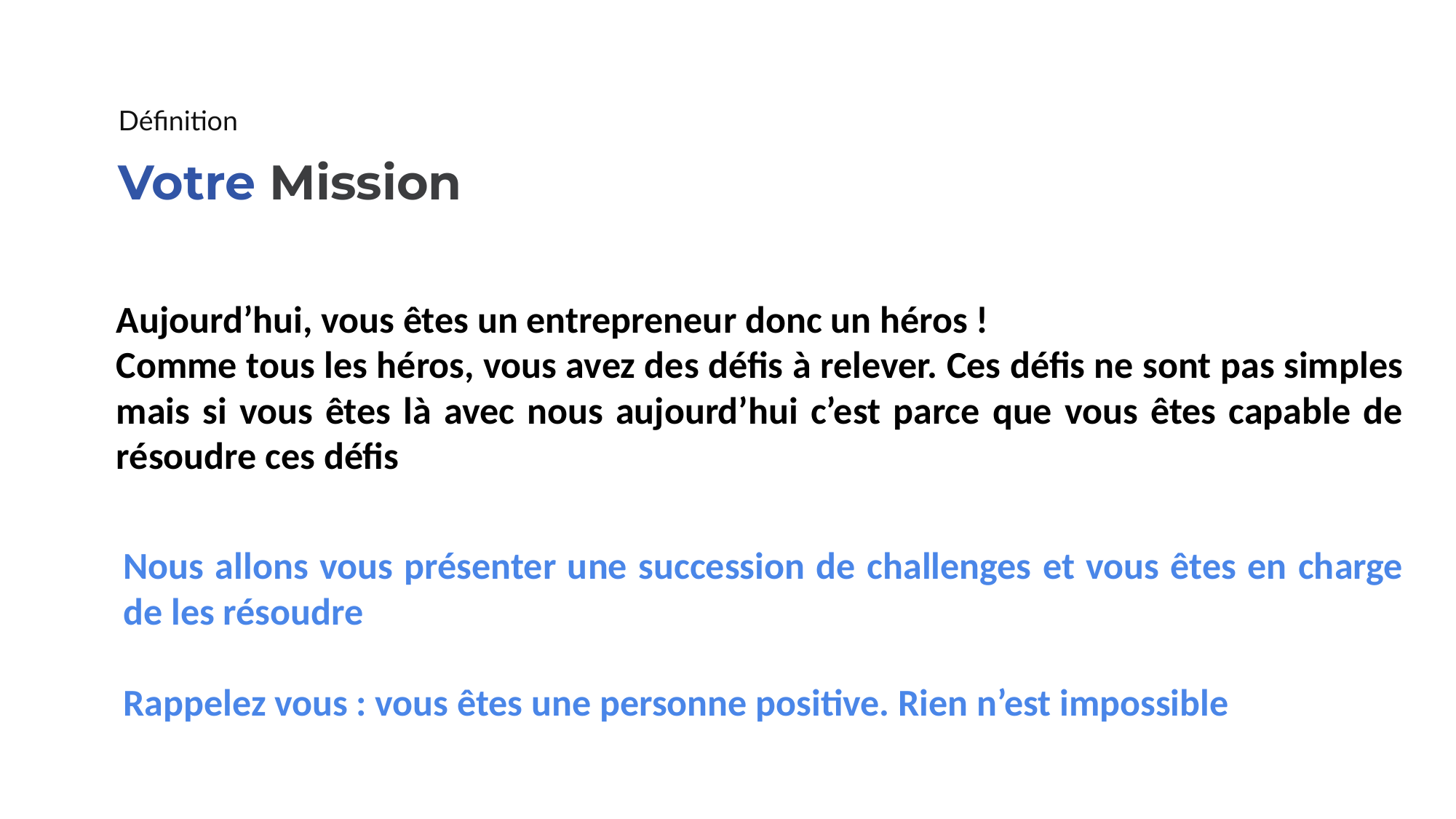

Définition
Votre Mission
Aujourd’hui, vous êtes un entrepreneur donc un héros !
Comme tous les héros, vous avez des défis à relever. Ces défis ne sont pas simples mais si vous êtes là avec nous aujourd’hui c’est parce que vous êtes capable de résoudre ces défis
Nous allons vous présenter une succession de challenges et vous êtes en charge de les résoudre

Rappelez vous : vous êtes une personne positive. Rien n’est impossible